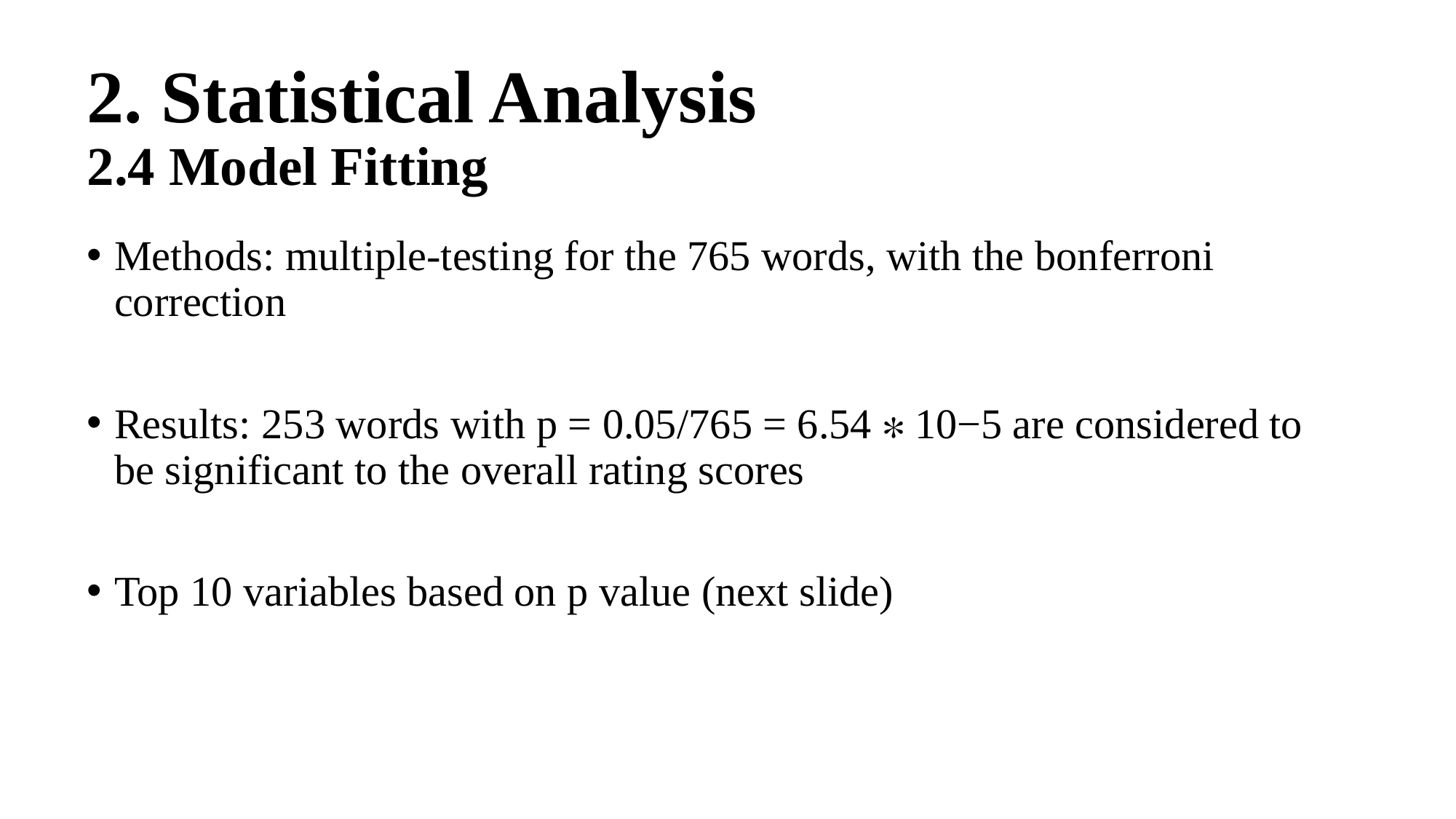

# 2. Statistical Analysis 2.4 Model Fitting
Methods: multiple-testing for the 765 words, with the bonferroni correction

Results: 253 words with p = 0.05/765 = 6.54 ∗ 10−5 are considered to be significant to the overall rating scores

Top 10 variables based on p value (next slide)